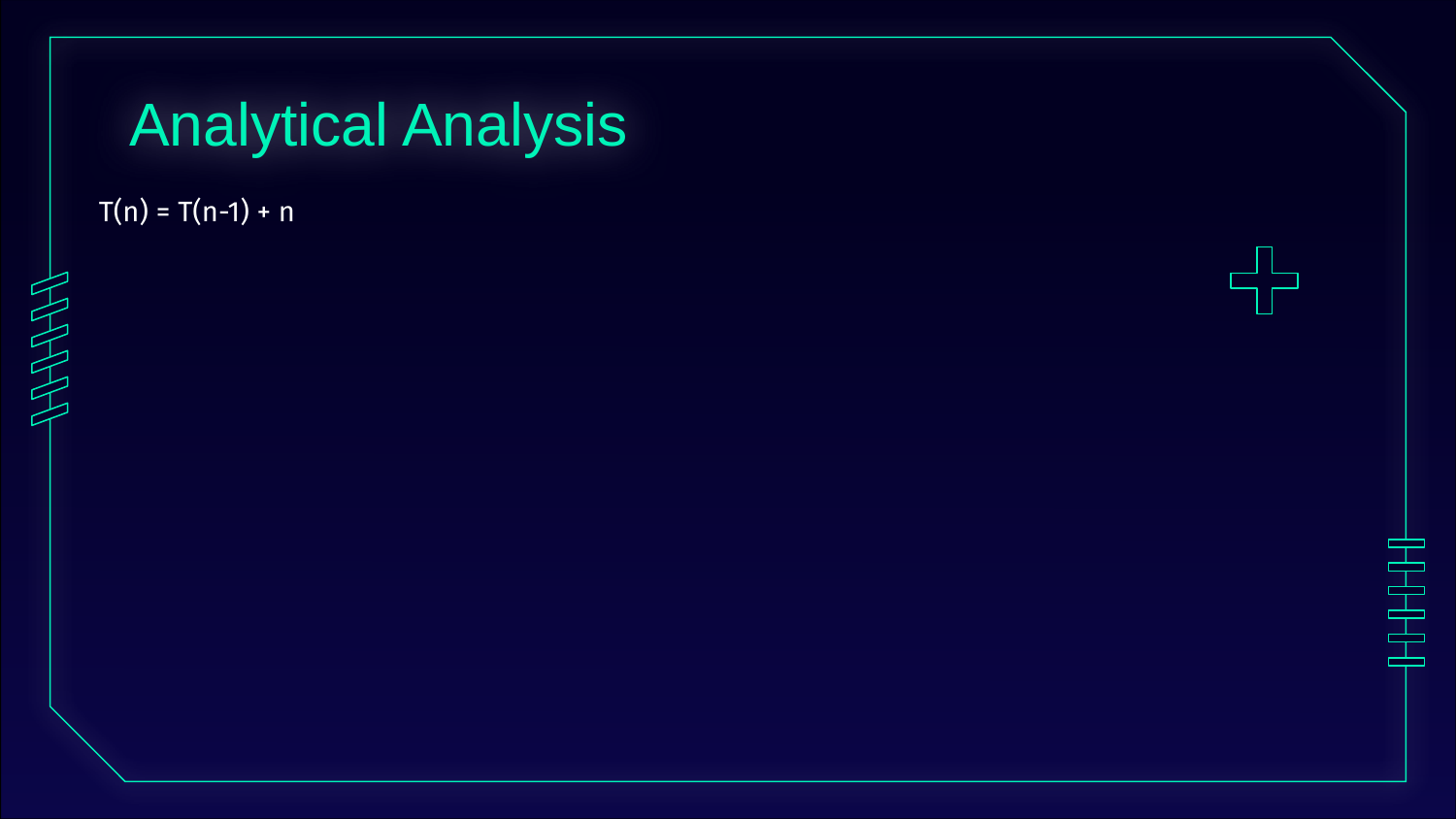

# Analytical Analysis

T(n) = T(n-1) + n